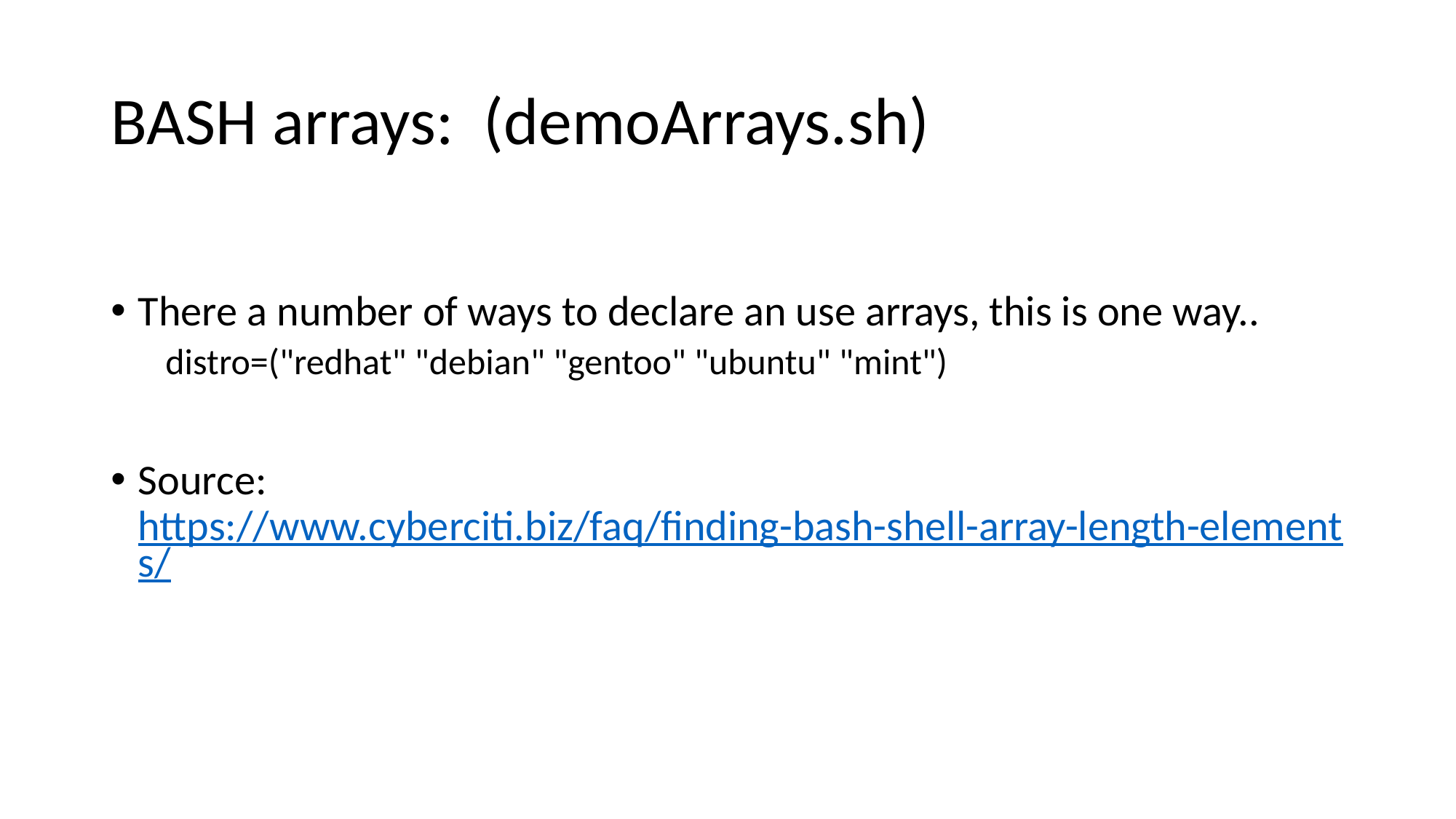

# BASH arrays:  (demoArrays.sh)

There a number of ways to declare an use arrays, this is one way..
distro=("redhat" "debian" "gentoo" "ubuntu" "mint")

Source: https://www.cyberciti.biz/faq/finding-bash-shell-array-length-elements/